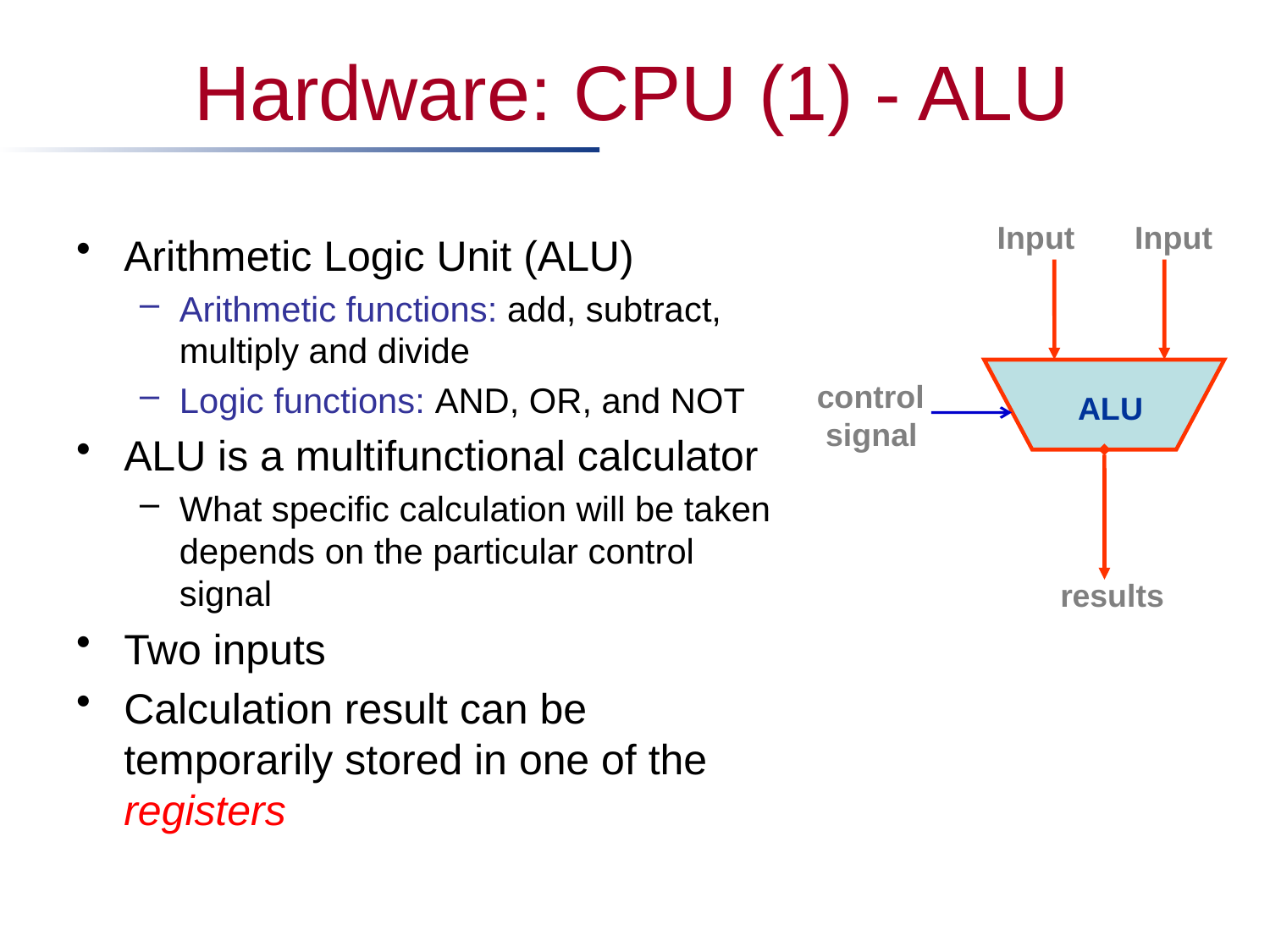

# Hardware: CPU (1) - ALU
      Input
      Input
Arithmetic Logic Unit (ALU)
Arithmetic functions: add, subtract, multiply and divide
Logic functions: AND, OR, and NOT
ALU is a multifunctional calculator
What specific calculation will be taken depends on the particular control signal
Two inputs
Calculation result can be temporarily stored in one of the registers

control
 signal
ALU

      results